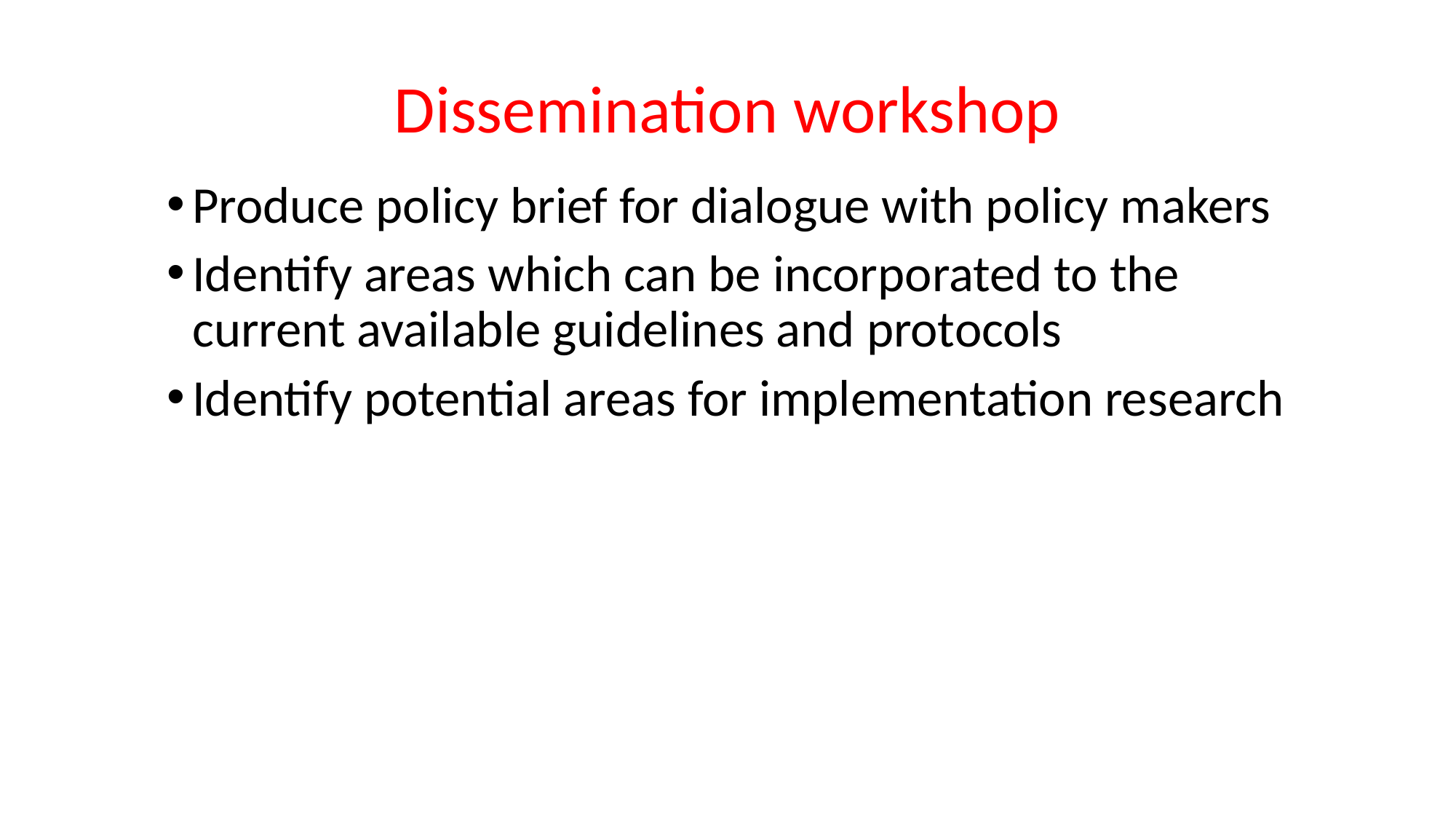

# Dissemination workshop
Produce policy brief for dialogue with policy makers
Identify areas which can be incorporated to the current available guidelines and protocols
Identify potential areas for implementation research